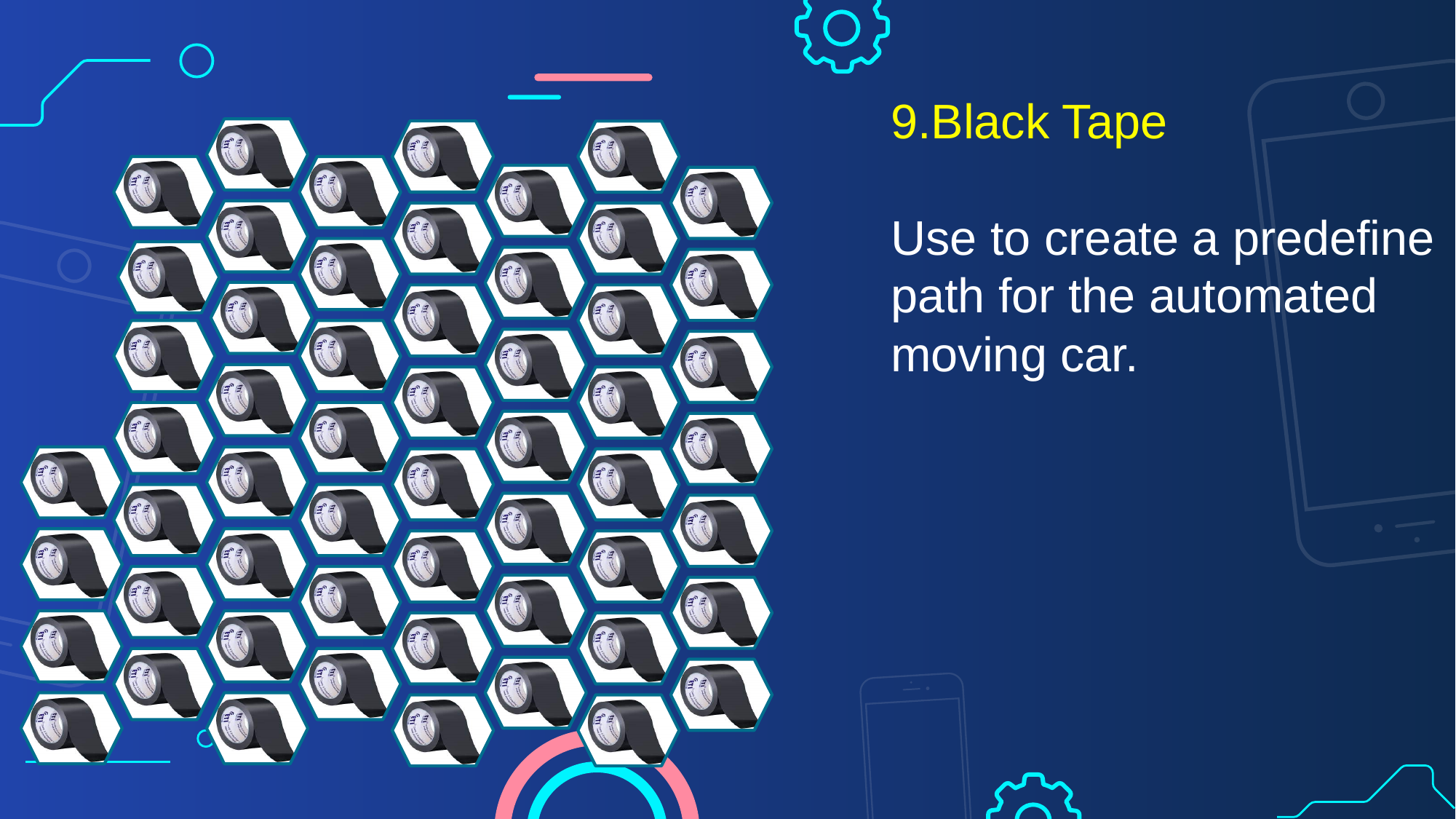

9.Black Tape

Use to create a predefine path for the automated moving car.